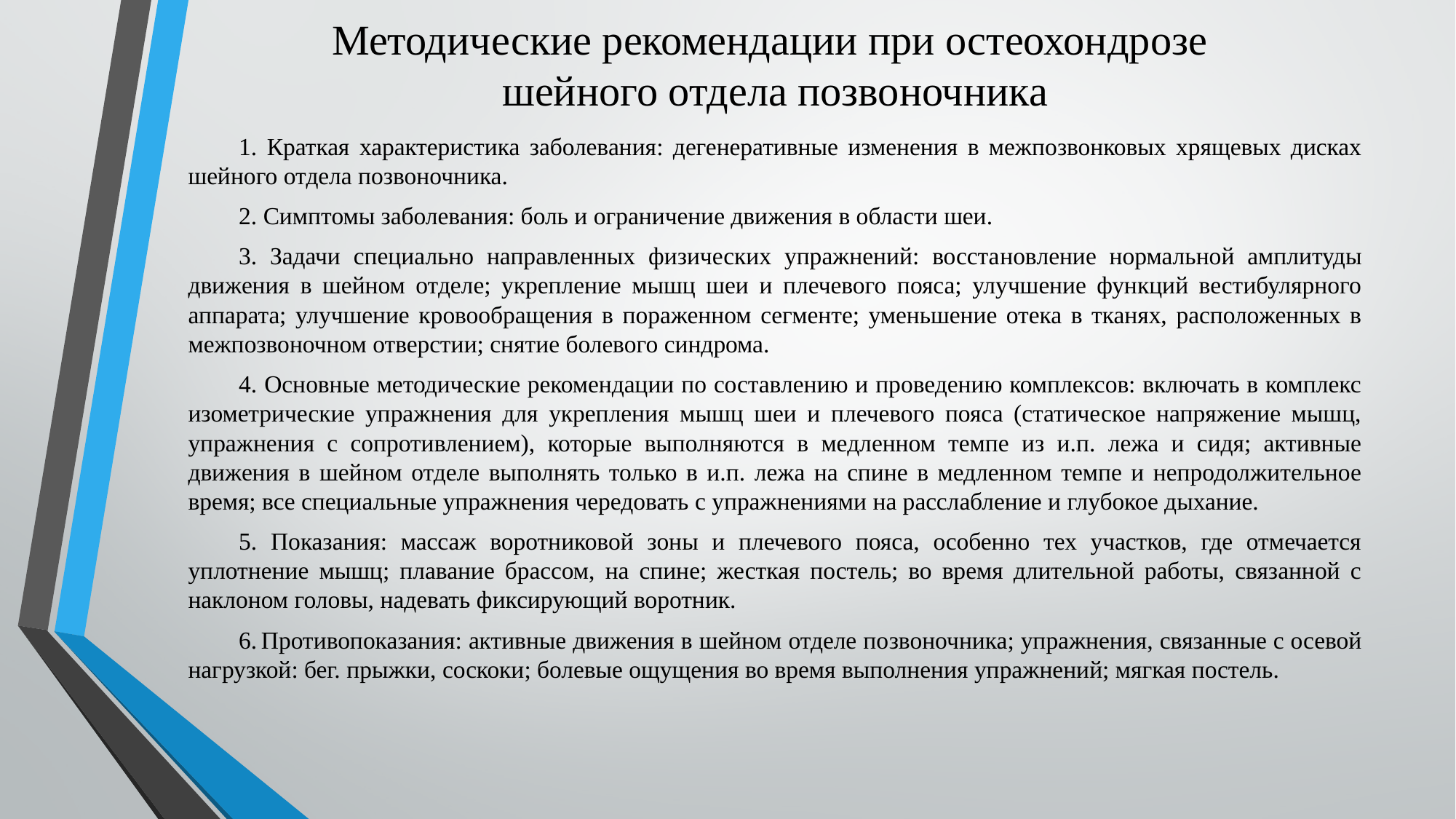

# Методические рекомендации при остеохондрозе шейного отдела позвоночника
1. Краткая характеристика заболевания: дегенеративные изменения в межпозвонковых хрящевых дисках шейного отдела позвоночника.
2. Симптомы заболевания: боль и ограничение движения в области шеи.
3. Задачи специально направленных физических упражнений: восста­новление нормальной амплитуды движения в шейном отделе; укрепление мышц шеи и плечевого пояса; улучшение функций вестибулярного аппарата; улучшение кровообращения в пораженном сегменте; уменьшение отека в тканях, расположенных в межпозвоночном отверстии; снятие болевого синдрома.
4. Основные методические рекомендации по составлению и проведению комплексов: включать в комплекс изометрические упражнения для укрепления мышц шеи и плечевого пояса (статическое напряжение мышц, упражнения с сопротивлением), которые выполняются в медленном темпе из и.п. лежа и сидя; активные движения в шейном отделе выполнять только в и.п. лежа на спине в медленном темпе и непродолжительное время; все специальные упражнения чередовать с упражнениями на расслабление и глубокое дыхание.
5. Показания: массаж воротниковой зоны и плечевого пояса, особенно тех участков, где отмечается уплотнение мышц; плавание брассом, на спине; жесткая постель; во время длительной работы, связанной с наклоном головы, надевать фиксирующий воротник.
6.	Противопоказания: активные движения в шейном отделе по­звоночника; упражнения, связанные с осевой нагрузкой: бег. прыжки, соскоки; болевые ощущения во время выполнения упражнений; мягкая постель.